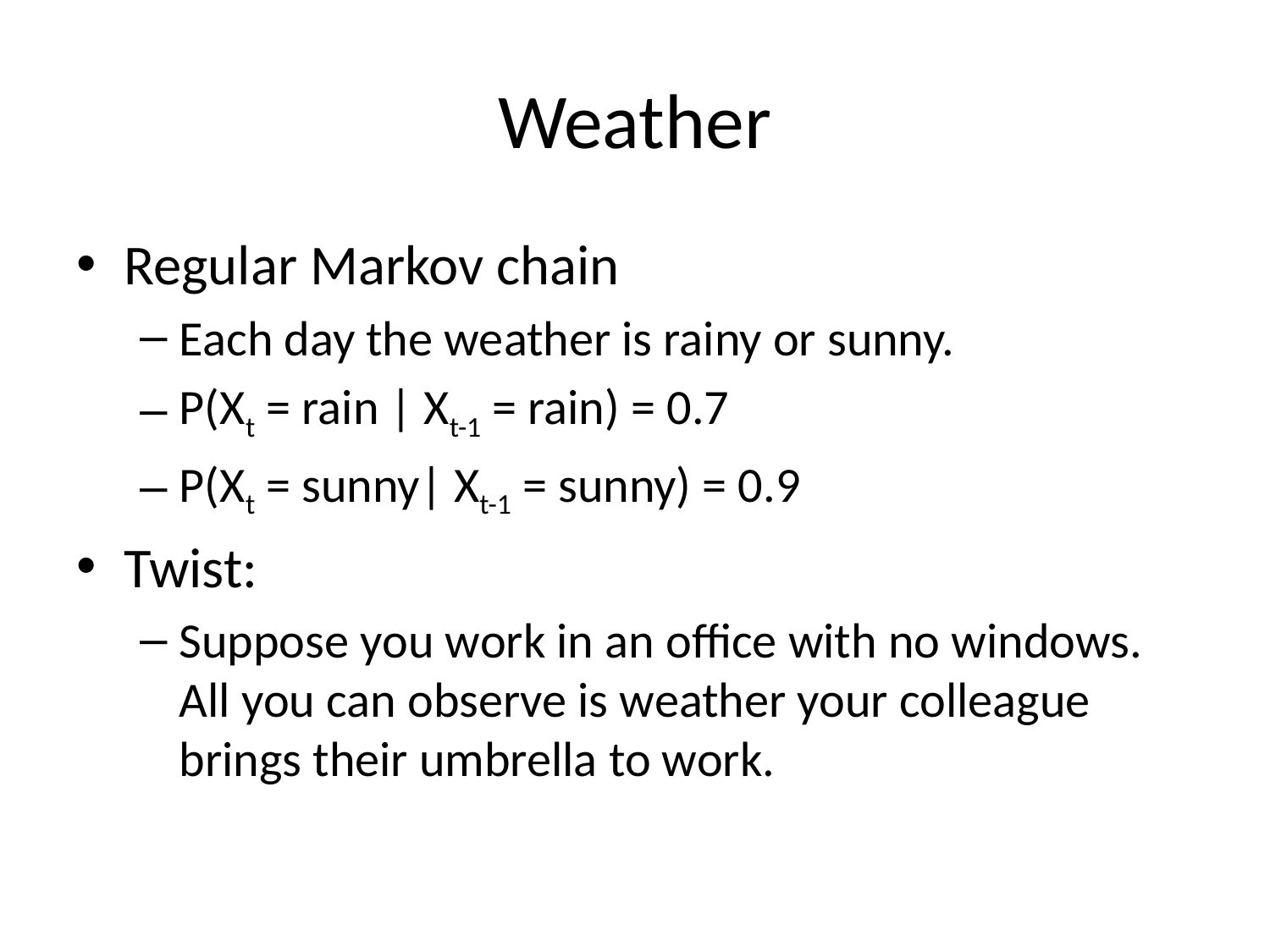

# Weather
Regular Markov chain
Each day the weather is rainy or sunny.
P(Xt = rain | Xt-1 = rain) = 0.7
P(Xt = sunny| Xt-1 = sunny) = 0.9
Twist:
Suppose you work in an office with no windows.  All you can observe is weather your colleague brings their umbrella to work.